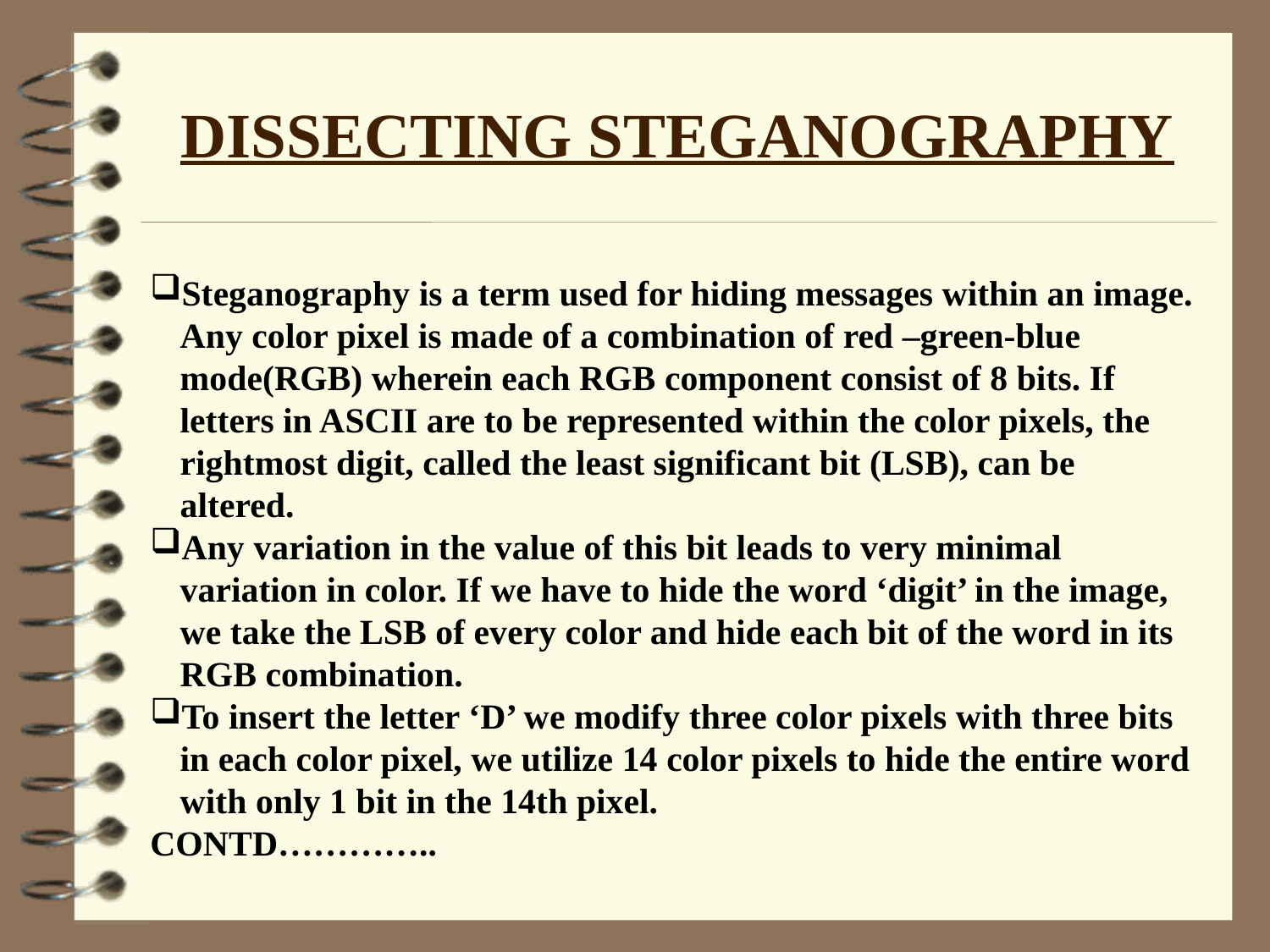

# DISSECTING STEGANOGRAPHY
Steganography is a term used for hiding messages within an image. Any color pixel is made of a combination of red –green-blue mode(RGB) wherein each RGB component consist of 8 bits. If letters in ASCII are to be represented within the color pixels, the rightmost digit, called the least significant bit (LSB), can be altered.
Any variation in the value of this bit leads to very minimal variation in color. If we have to hide the word ‘digit’ in the image, we take the LSB of every color and hide each bit of the word in its RGB combination.
To insert the letter ‘D’ we modify three color pixels with three bits in each color pixel, we utilize 14 color pixels to hide the entire word with only 1 bit in the 14th pixel.
CONTD…………..